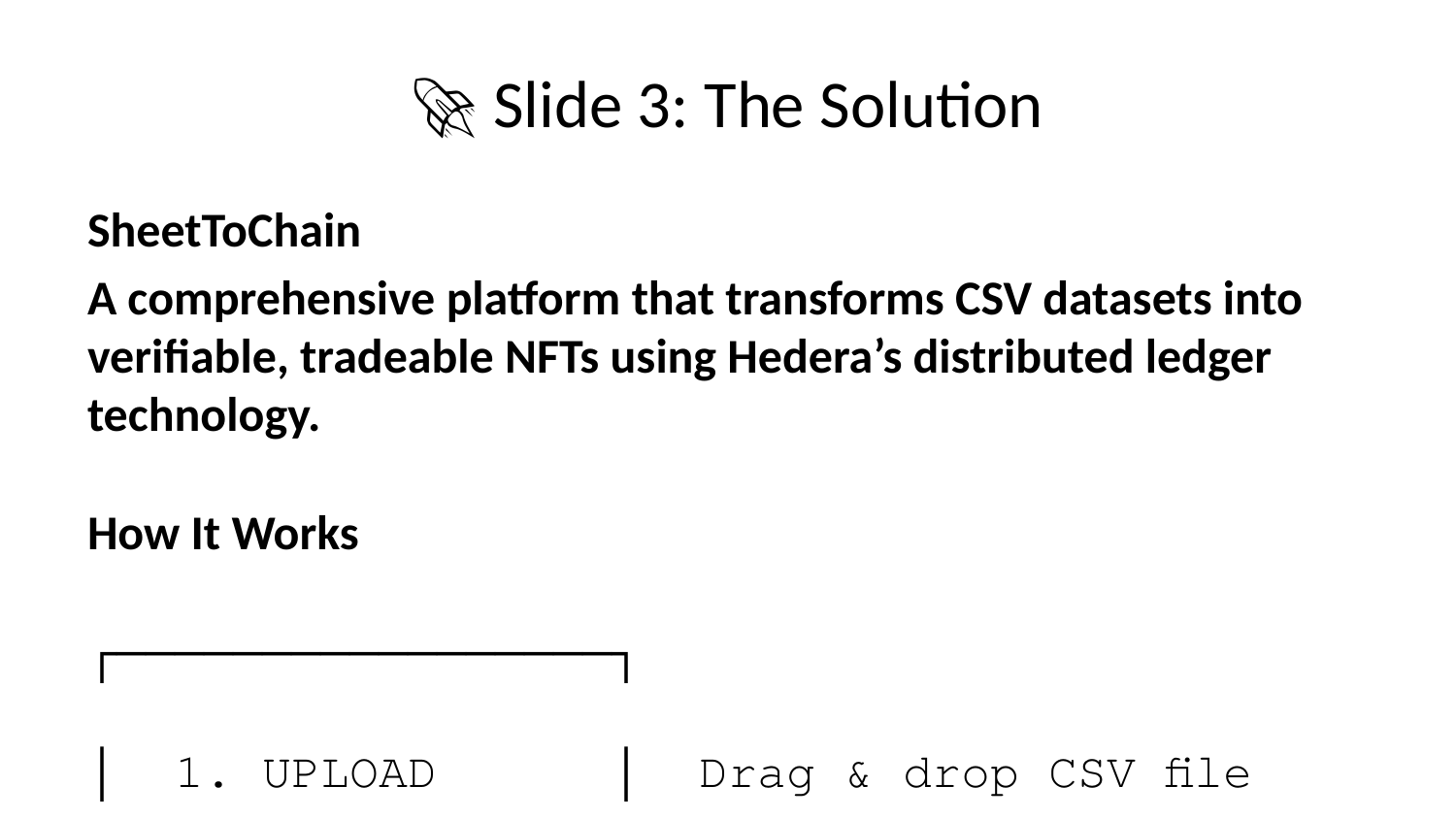

# 🚀 Slide 3: The Solution
SheetToChain
A comprehensive platform that transforms CSV datasets into verifiable, tradeable NFTs using Hedera’s distributed ledger technology.
How It Works
┌─────────────────┐
│  1. UPLOAD      │  Drag & drop CSV file
│     CSV DATA    │  (Sales, IoT, Research, etc.)
└────────┬────────┘
         │
         ▼
┌─────────────────┐
│  2. VALIDATE &  │  • Parse & validate data quality
│     ANALYZE     │  • Generate SHA-256 hash
└────────┬────────┘  • Calculate statistics
         │           • Infer schema
         ▼
┌─────────────────┐
│  3. SUBMIT TO   │  Submit hash to Hedera Consensus
│     HCS         │  Service for immutable timestamp
└────────┬────────┘
         │
         ▼
┌─────────────────┐
│  4. MINT NFT    │  Create unique NFT on Hedera
│     ON HTS      │  Token Service with metadata
└────────┬────────┘
         │
         ▼
┌─────────────────┐
│  5. VERIFY &    │  • View on HashScan
│     TRADE       │  • Prove authenticity
└─────────────────┘  • Transfer ownership
Key Features
🔐 Data Integrity - SHA-256 hash stored on Hedera Consensus Service - Immutable proof of data at specific timestamp - Instant verification via blockchain explorer
🪙 Tokenization - Each dataset becomes a unique NFT - Transferable ownership via Hedera Token Service - Minimal metadata on-chain (privacy-preserving)
📊 Analytics - Automatic data quality scoring - Statistical analysis (min/max/avg/median) - Schema inference and validation - Row/column limits enforcement
🎨 Professional UI - Beautiful drag-and-drop interface - Real-time validation feedback - Dark mode support - Responsive design
🔍 Discovery - Token gallery for viewing minted NFTs - Search and filter capabilities - Direct HashScan integration